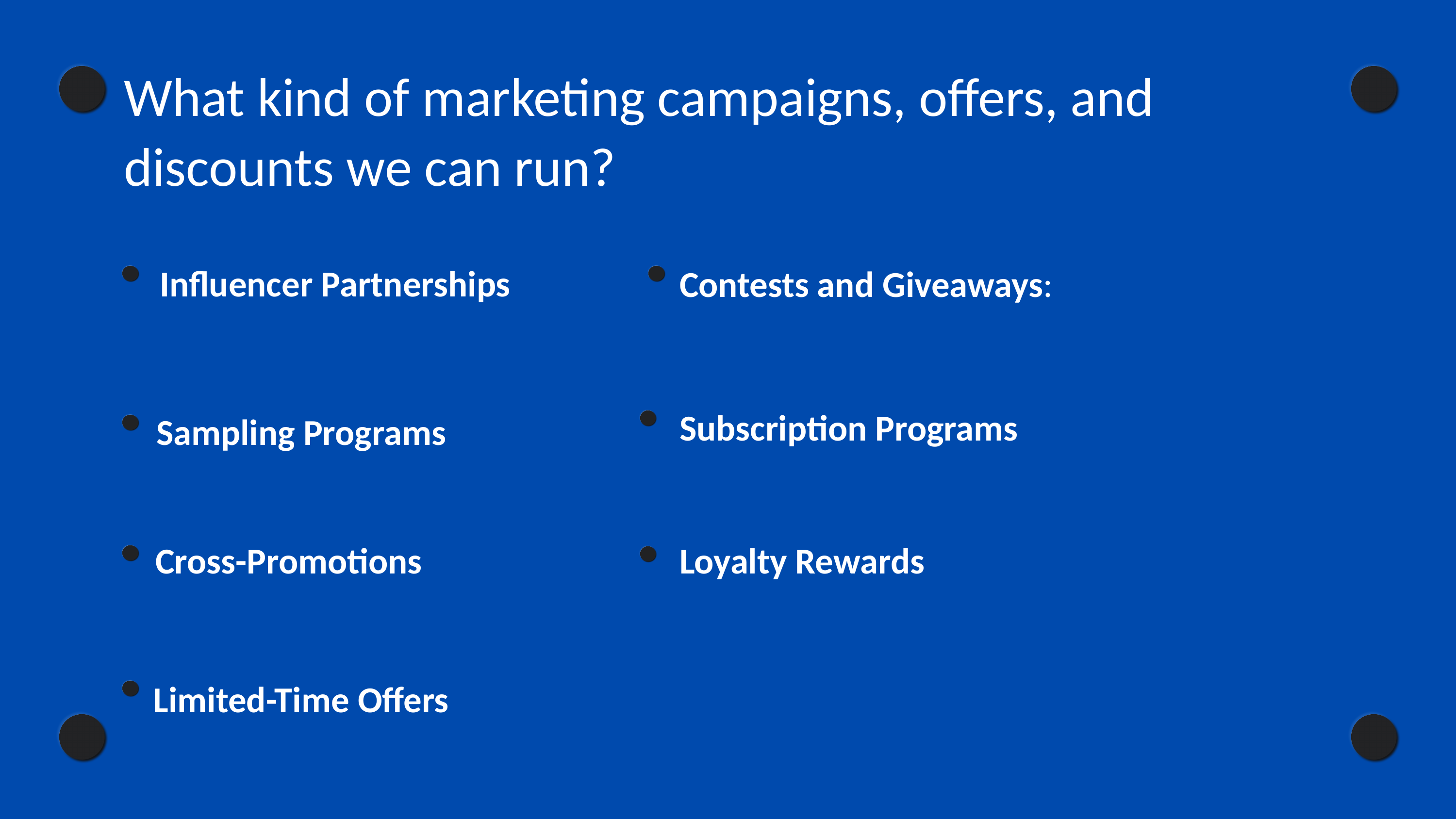

What kind of marketing campaigns, offers, and discounts we can run?

Influencer Partnerships

Contests and Giveaways:

Subscription Programs
Sampling Programs

Cross-Promotions
Loyalty Rewards

Limited-Time Offers